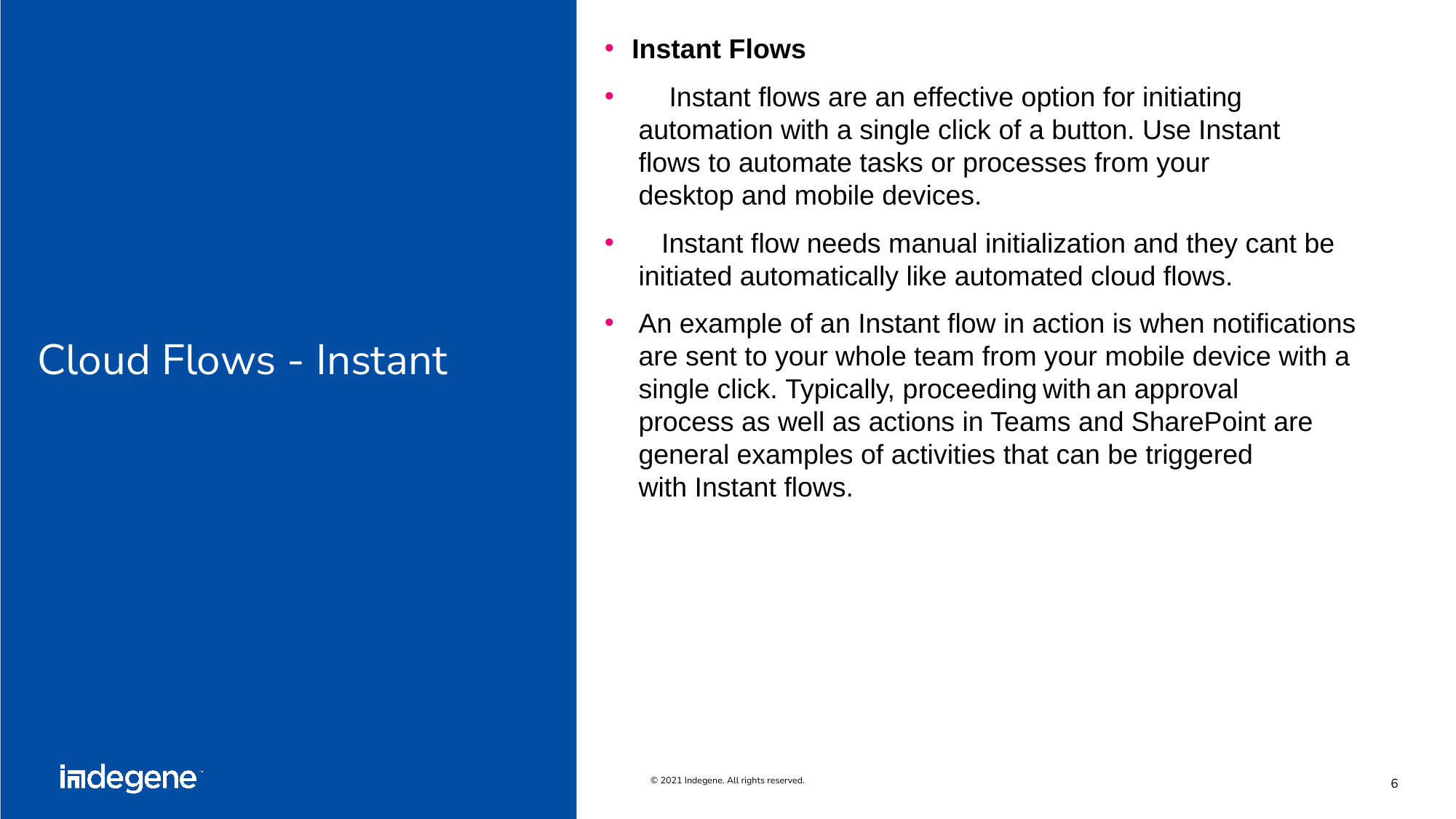

Instant Flows
    Instant flows are an effective option for initiating automation with a single click of a button. Use Instant flows to automate tasks or processes from your desktop and mobile devices.
   Instant flow needs manual initialization and they cant be initiated automatically like automated cloud flows.
An example of an Instant flow in action is when notifications are sent to your whole team from your mobile device with a single click. Typically, proceeding with an approval process as well as actions in Teams and SharePoint are general examples of activities that can be triggered with Instant flows.

# Cloud Flows - Instant
© 2021 Indegene. All rights reserved.
6